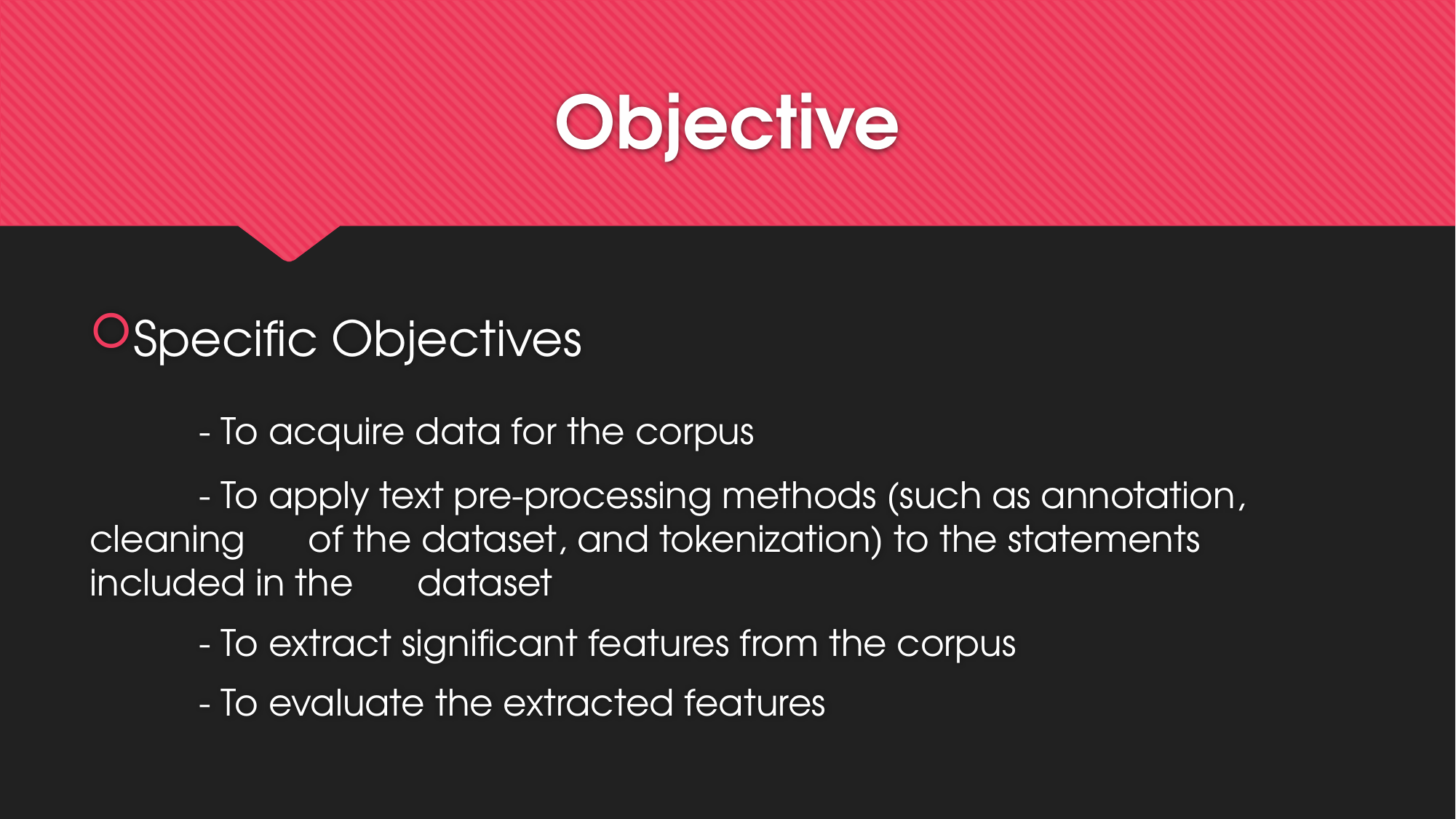

# Objective
Specific Objectives
	- To acquire data for the corpus
	- To apply text pre-processing methods (such as annotation, cleaning 	of the dataset, and tokenization) to the statements included in the 	dataset
	- To extract significant features from the corpus
	- To evaluate the extracted features